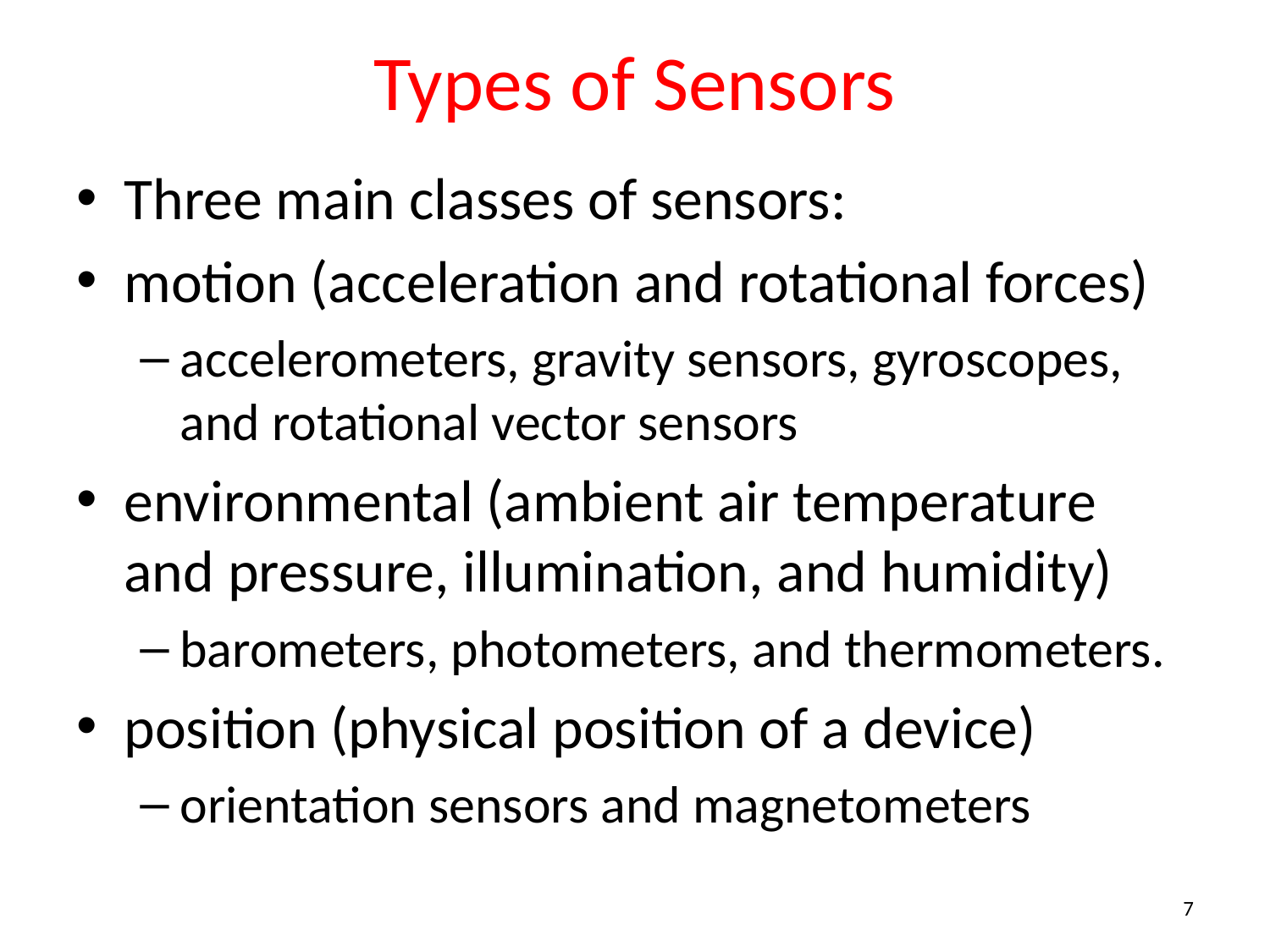

# Types of Sensors
Three main classes of sensors:
motion (acceleration and rotational forces)
accelerometers, gravity sensors, gyroscopes, and rotational vector sensors
environmental (ambient air temperature and pressure, illumination, and humidity)
barometers, photometers, and thermometers.
position (physical position of a device)
orientation sensors and magnetometers
7